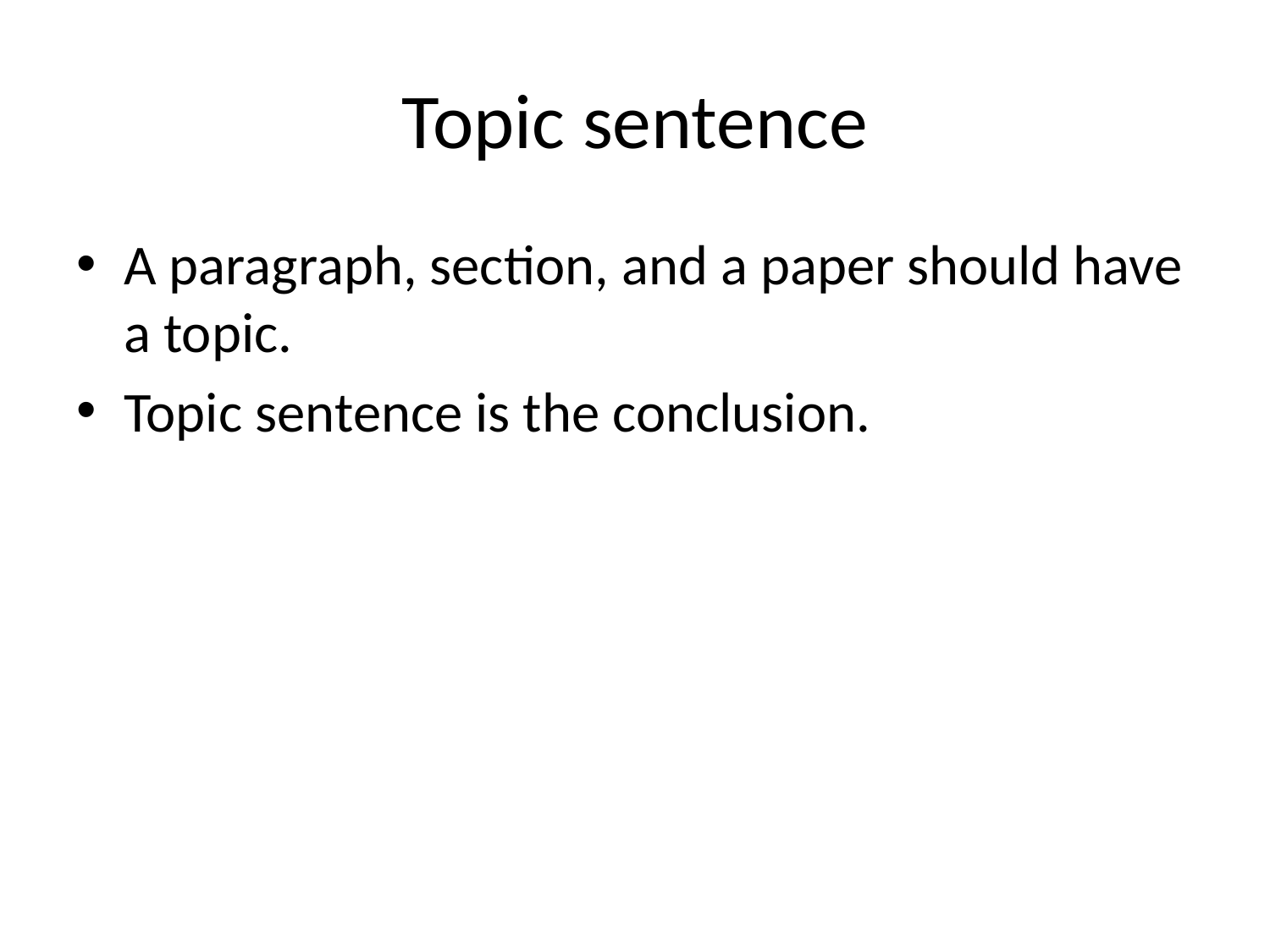

# Topic sentence
A paragraph, section, and a paper should have a topic.
Topic sentence is the conclusion.